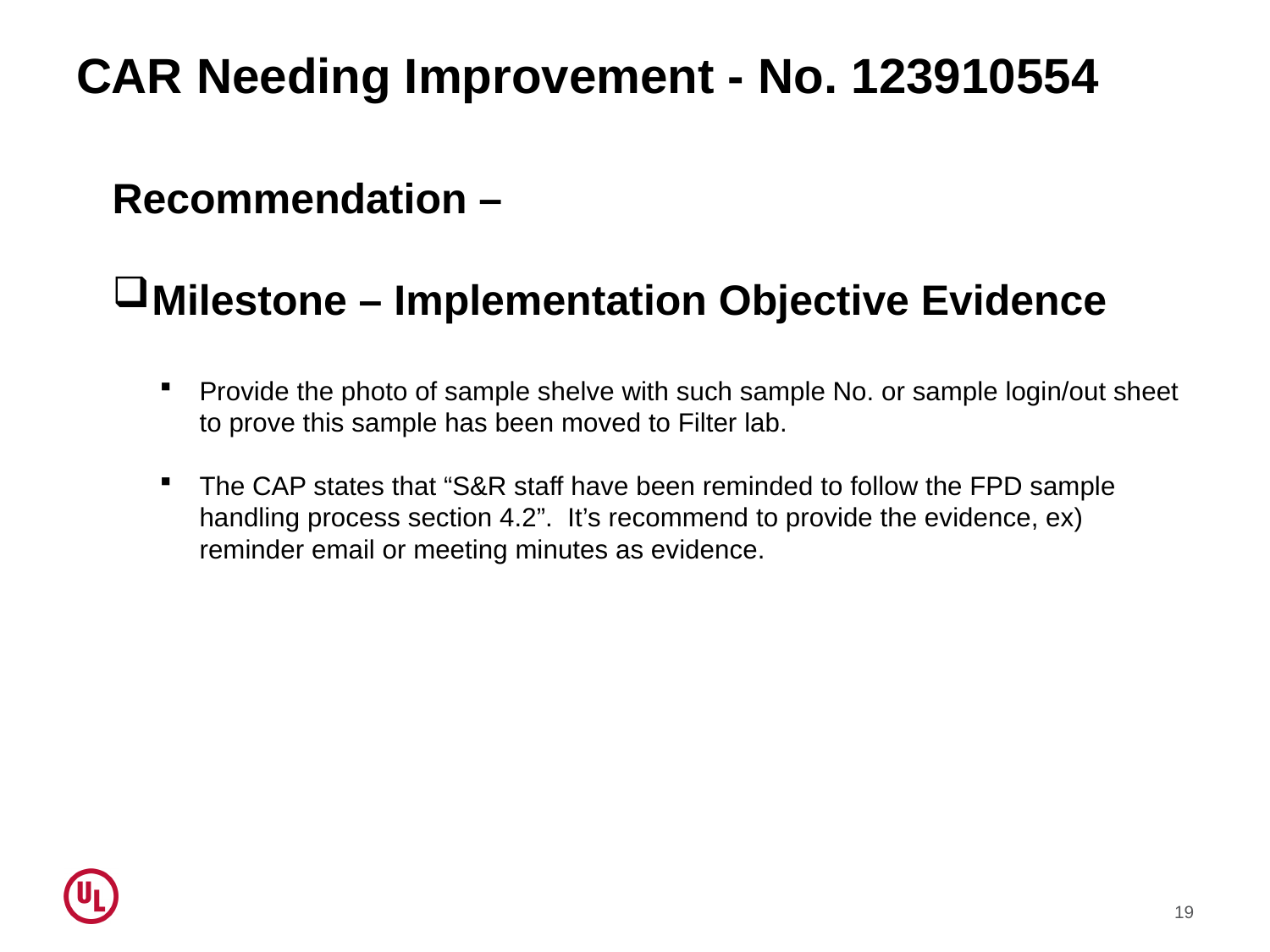

# CAR Needing Improvement - No. 123910554
Recommendation –
Milestone – Implementation Objective Evidence
Provide the photo of sample shelve with such sample No. or sample login/out sheet to prove this sample has been moved to Filter lab.
The CAP states that “S&R staff have been reminded to follow the FPD sample handling process section 4.2”.  It’s recommend to provide the evidence, ex) reminder email or meeting minutes as evidence.
19